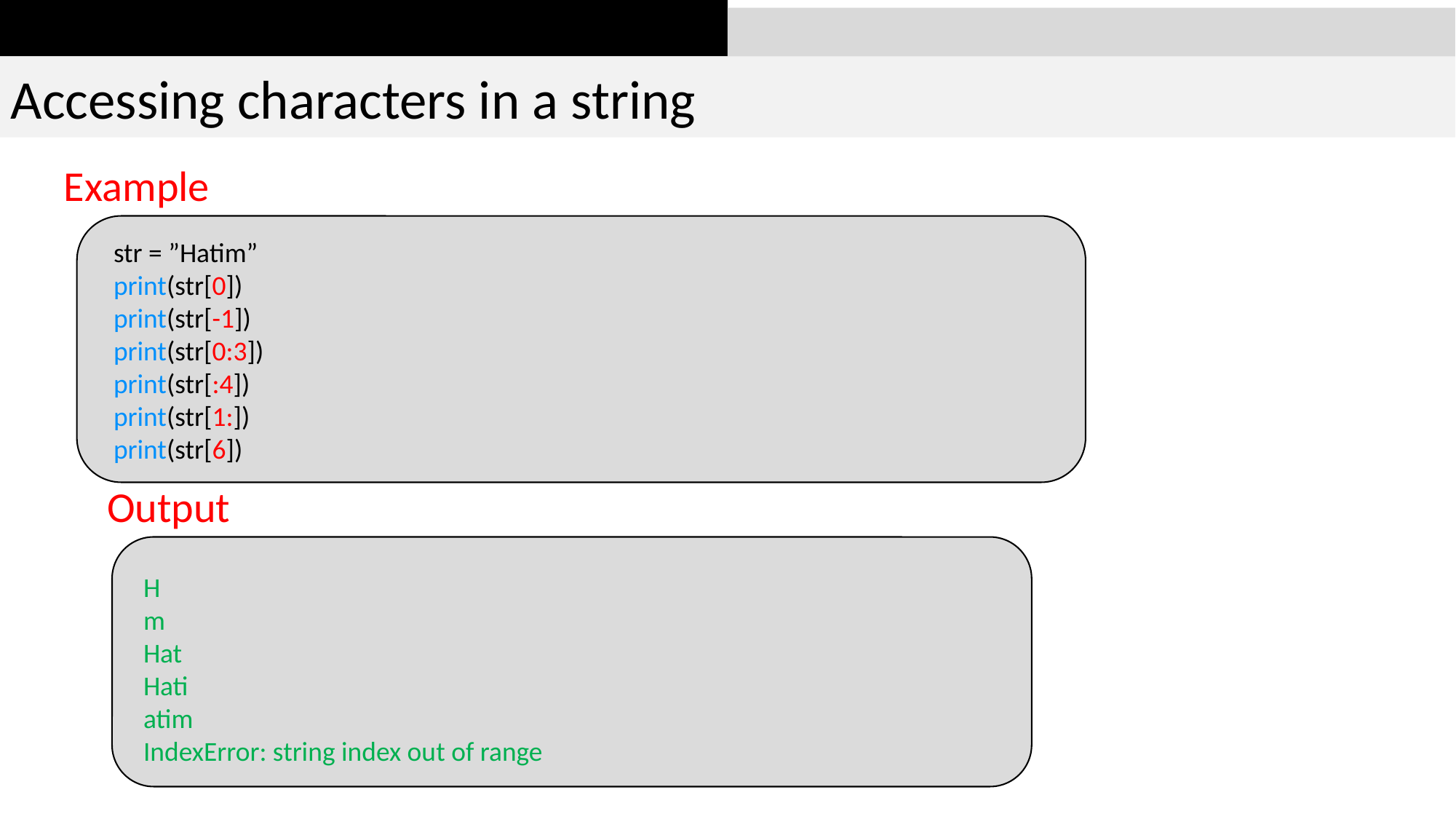

Accessing characters in a string
Example

str = ”Hatim”
print(str[0])
print(str[-1])
print(str[0:3])
print(str[:4])
print(str[1:])
print(str[6])

Output

H
m
Hat
Hati
atim
IndexError: string index out of range